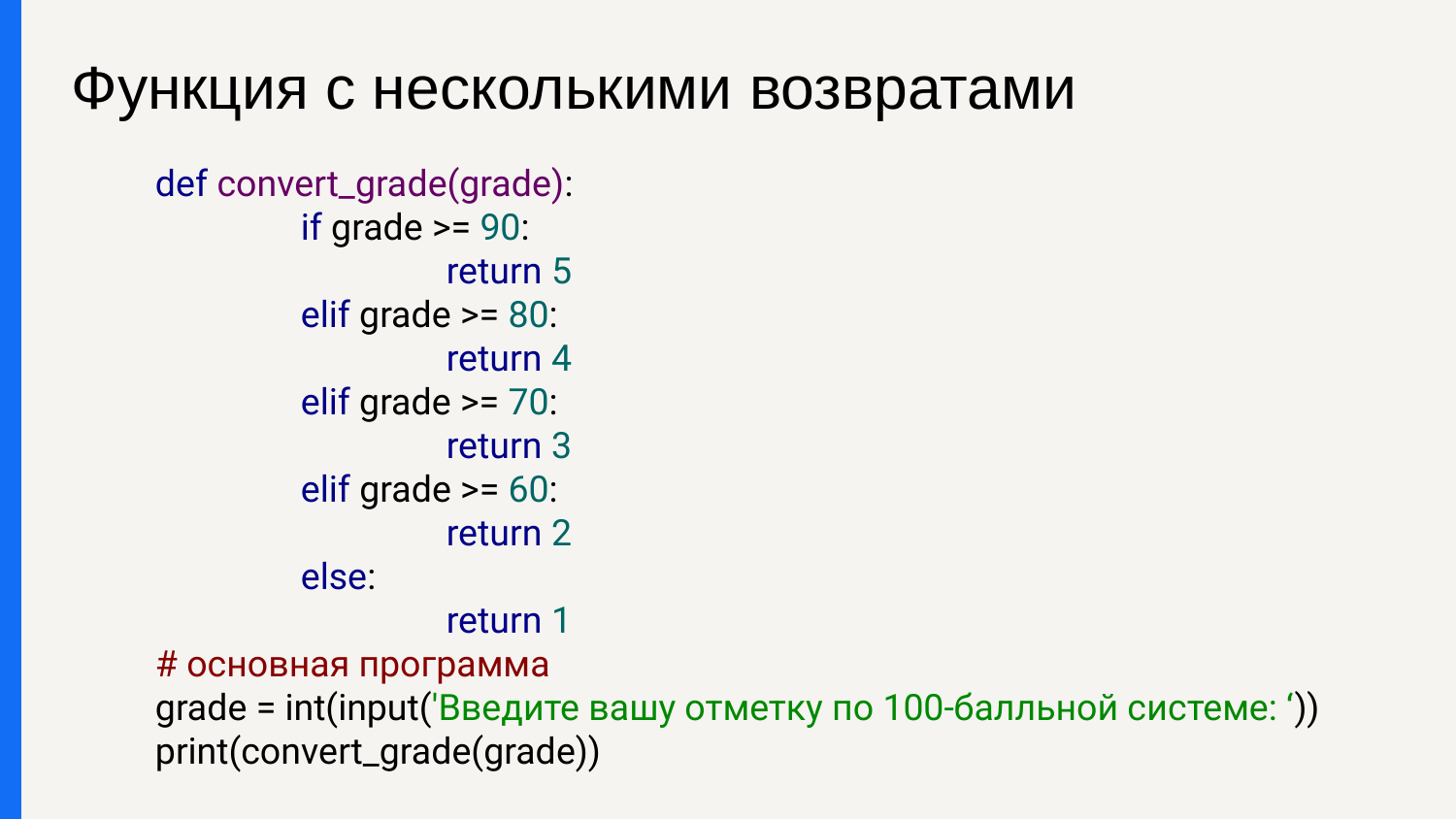

# Функция с несколькими возвратами
def convert_grade(grade):
	if grade >= 90:
		return 5
	elif grade >= 80:
		return 4
	elif grade >= 70:
		return 3
	elif grade >= 60:
		return 2
	else:
		return 1
# основная программа
grade = int(input('Введите вашу отметку по 100-балльной системе: ‘))
print(convert_grade(grade))